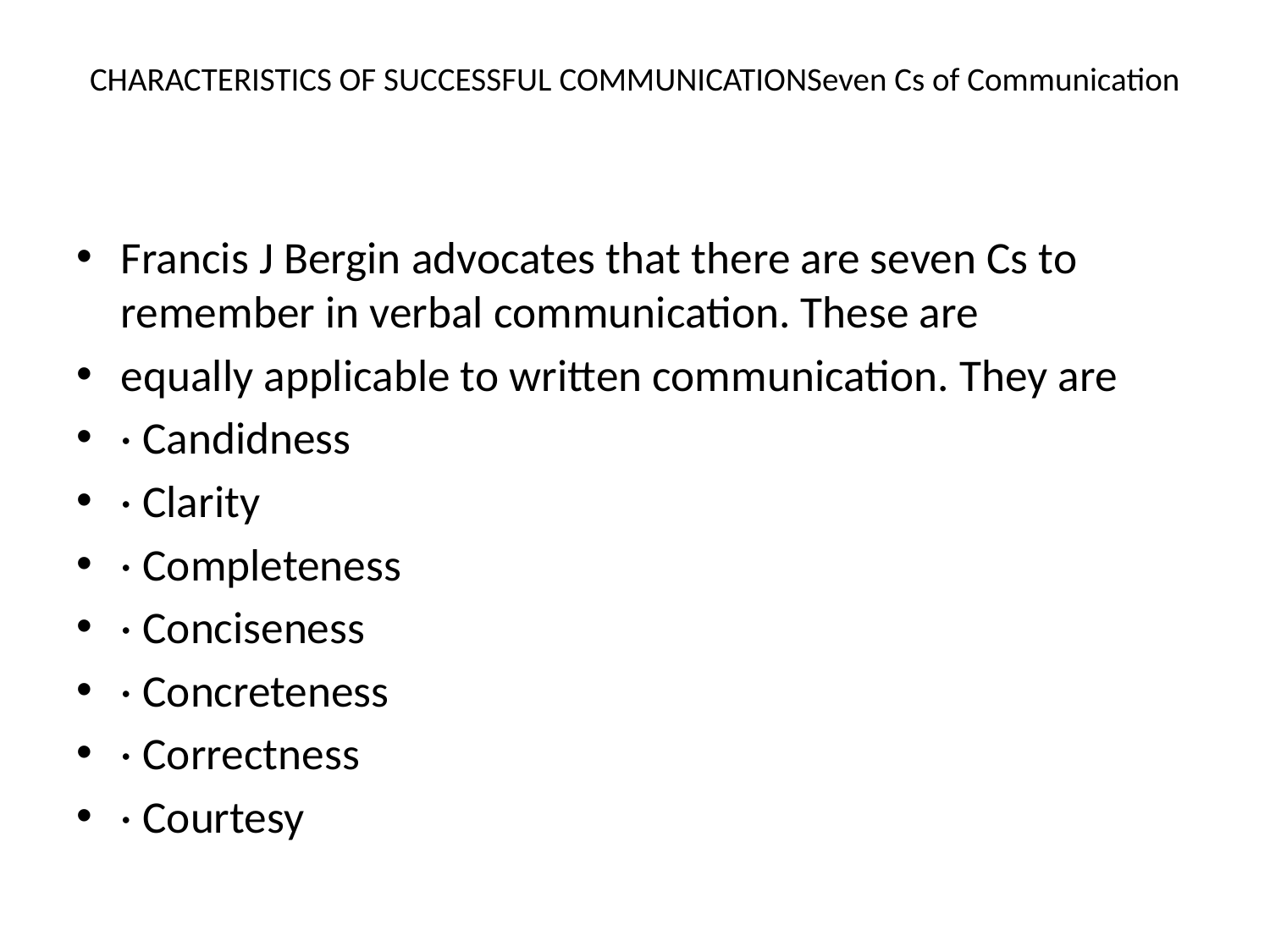

# CHARACTERISTICS OF SUCCESSFUL COMMUNICATIONSeven Cs of Communication
Francis J Bergin advocates that there are seven Cs to remember in verbal communication. These are
equally applicable to written communication. They are
· Candidness
· Clarity
· Completeness
· Conciseness
· Concreteness
· Correctness
· Courtesy